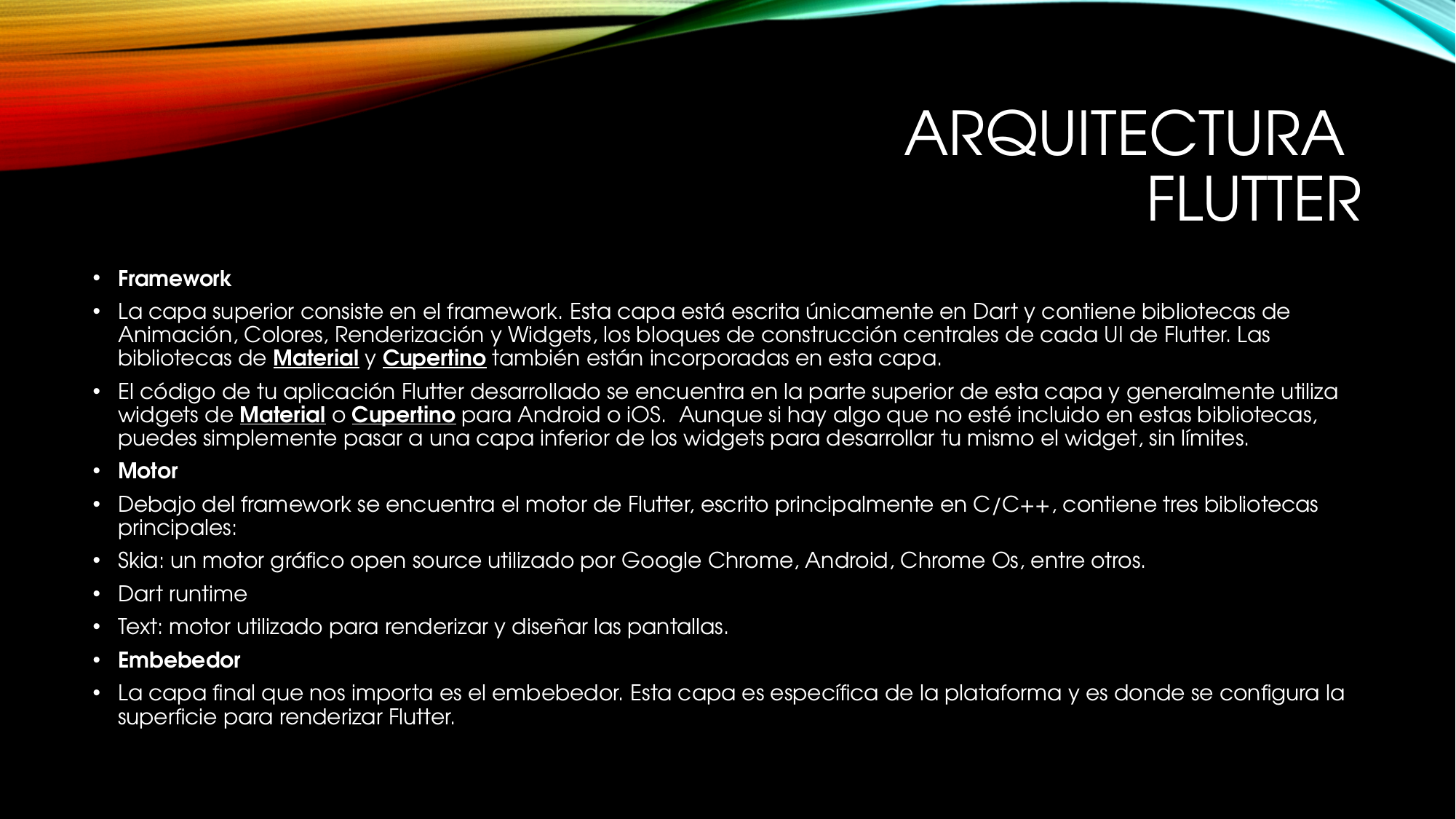

# Arquitectura Flutter
Framework
La capa superior consiste en el framework. Esta capa está escrita únicamente en Dart y contiene bibliotecas de Animación, Colores, Renderización y Widgets, los bloques de construcción centrales de cada UI de Flutter. Las bibliotecas de Material y Cupertino también están incorporadas en esta capa.
El código de tu aplicación Flutter desarrollado se encuentra en la parte superior de esta capa y generalmente utiliza widgets de Material o Cupertino para Android o iOS.  Aunque si hay algo que no esté incluido en estas bibliotecas, puedes simplemente pasar a una capa inferior de los widgets para desarrollar tu mismo el widget, sin límites.
Motor
Debajo del framework se encuentra el motor de Flutter, escrito principalmente en C/C++, contiene tres bibliotecas principales:
Skia: un motor gráfico open source utilizado por Google Chrome, Android, Chrome Os, entre otros.
Dart runtime
Text: motor utilizado para renderizar y diseñar las pantallas.
Embebedor
La capa final que nos importa es el embebedor. Esta capa es específica de la plataforma y es donde se configura la superficie para renderizar Flutter.